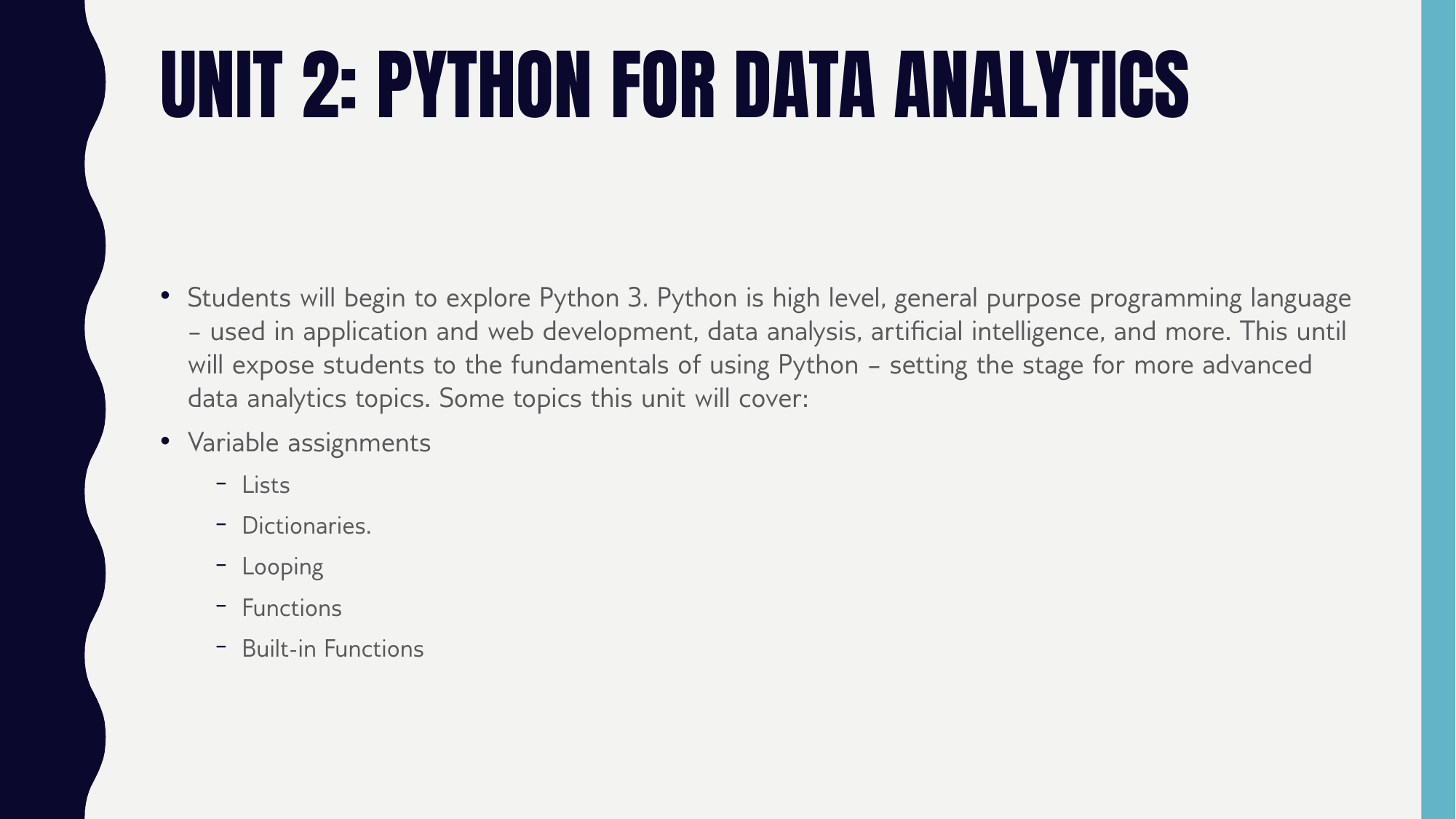

# UNIT 2: PYTHON FOR DATA ANALYTICS
Students will begin to explore Python 3. Python is high level, general purpose programming language – used in application and web development, data analysis, artificial intelligence, and more. This until will expose students to the fundamentals of using Python – setting the stage for more advanced data analytics topics. Some topics this unit will cover:
Variable assignments
Lists
Dictionaries.
Looping
Functions
Built-in Functions